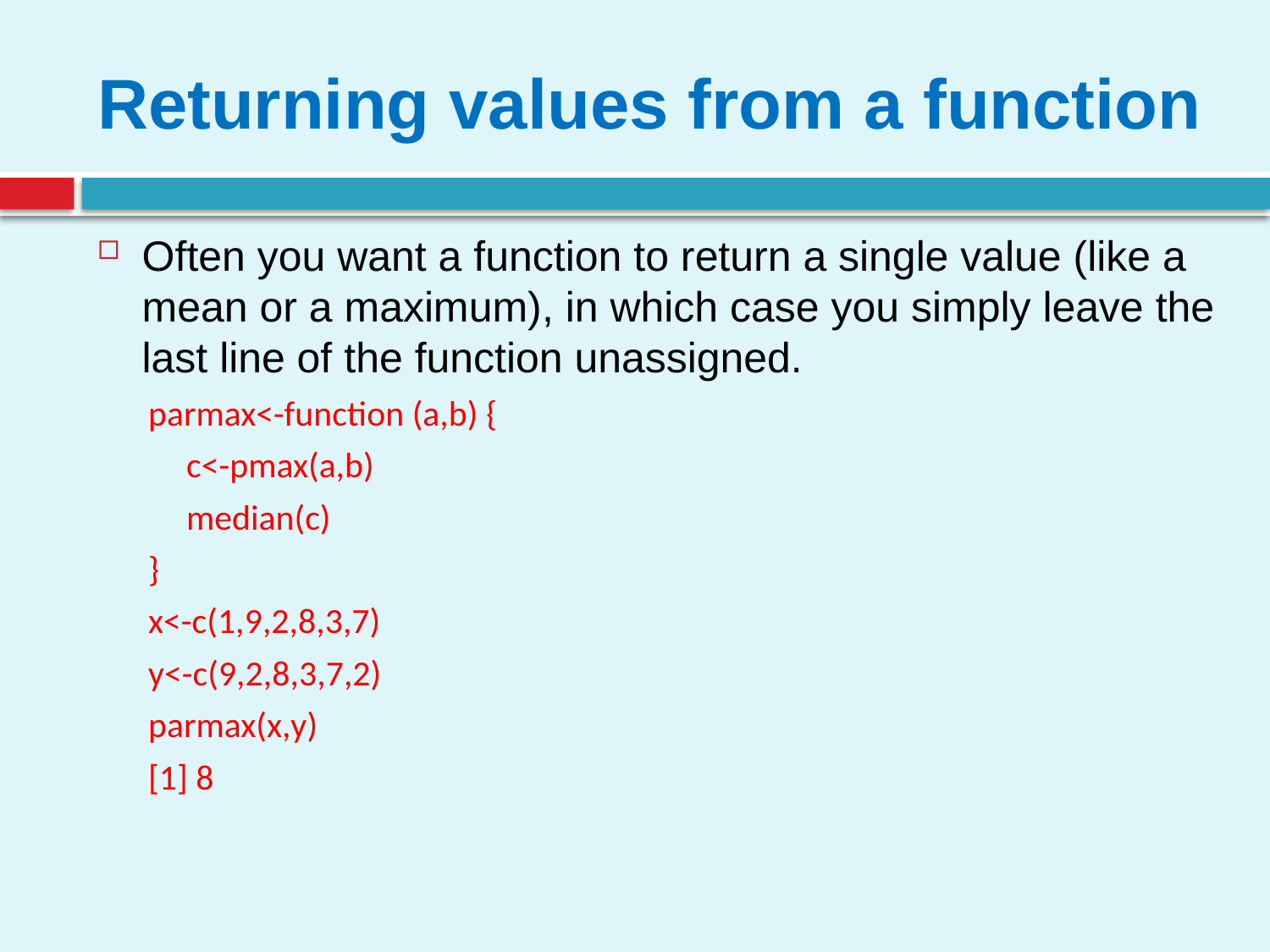

# Returning values from a function
Often you want a function to return a single value (like a mean or a maximum), in which case you simply leave the last line of the function unassigned.
parmax<-function (a,b) {
	c<-pmax(a,b)
	median(c)
}
x<-c(1,9,2,8,3,7)
y<-c(9,2,8,3,7,2)
parmax(x,y)
[1] 8